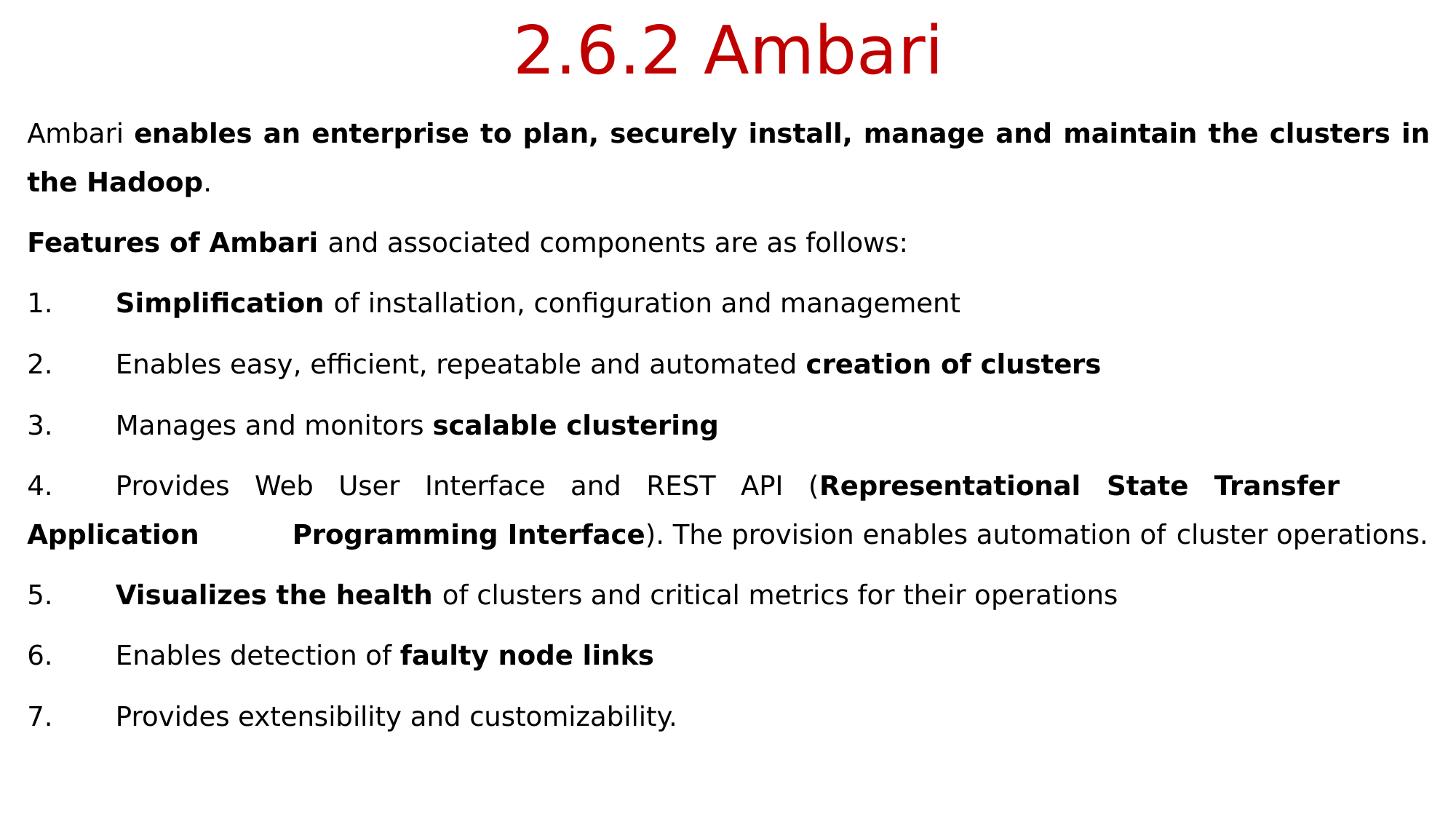

# 2.6.2 Ambari
Ambari enables an enterprise to plan, securely install, manage and maintain the clusters in the Hadoop.
Features of Ambari and associated components are as follows:
1.	Simplification of installation, configuration and management
2.	Enables easy, efficient, repeatable and automated creation of clusters
3.	Manages and monitors scalable clustering
4.	Provides Web User Interface and REST API (Representational State Transfer 	Application 	Programming Interface). The provision enables automation of 	cluster operations.
5.	Visualizes the health of clusters and critical metrics for their operations
6.	Enables detection of faulty node links
7.	Provides extensibility and customizability.